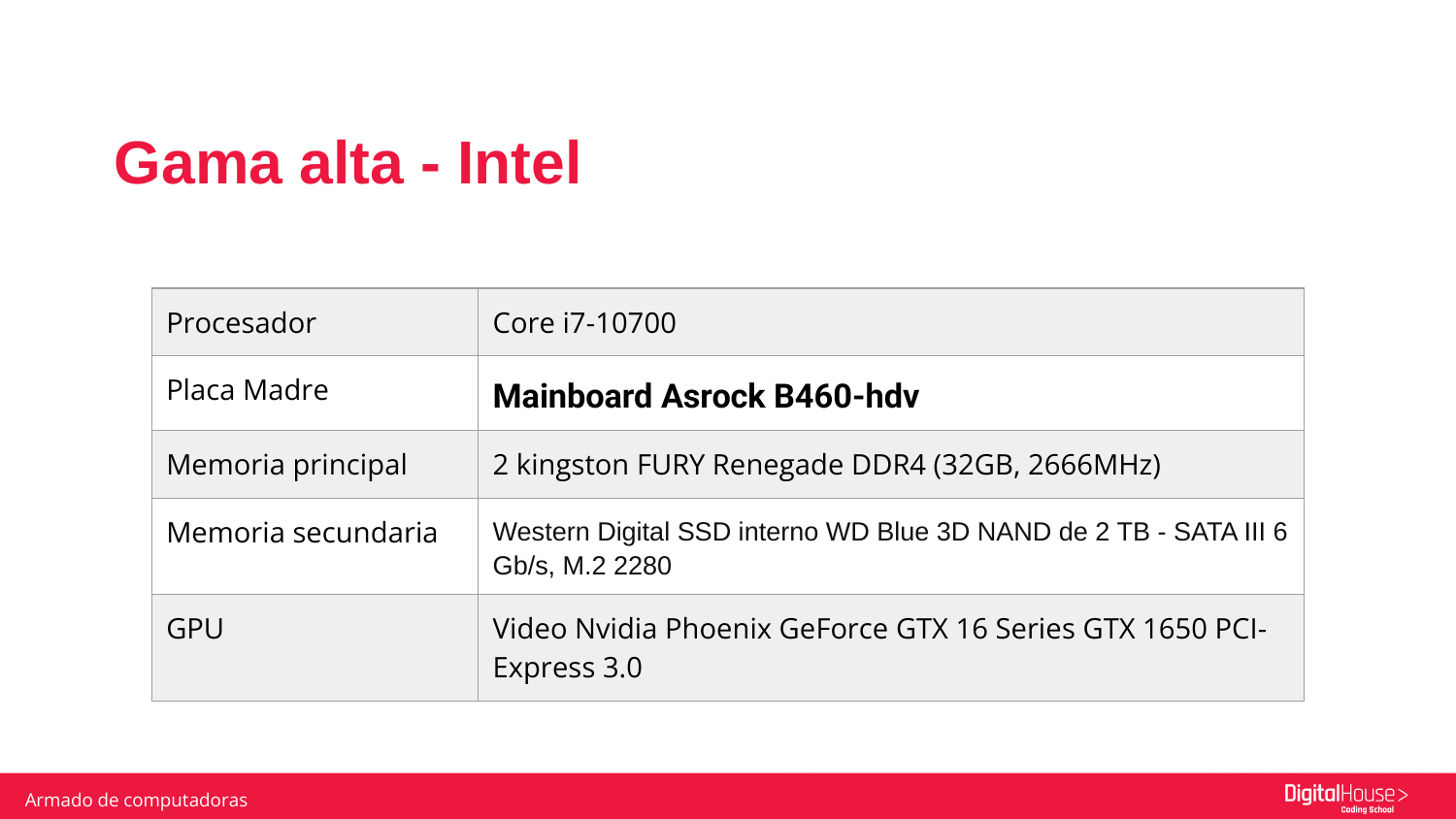

Gama alta - Intel

| Procesador | Core i7-10700 |
| --- | --- |
| Placa Madre | Mainboard Asrock B460-hdv |
| Memoria principal | 2 kingston FURY Renegade DDR4 (32GB, 2666MHz) |
| Memoria secundaria | Western Digital SSD interno WD Blue 3D NAND de 2 TB - SATA III 6 Gb/s, M.2 2280 |
| GPU | Video Nvidia Phoenix GeForce GTX 16 Series GTX 1650 PCI-Express 3.0 |